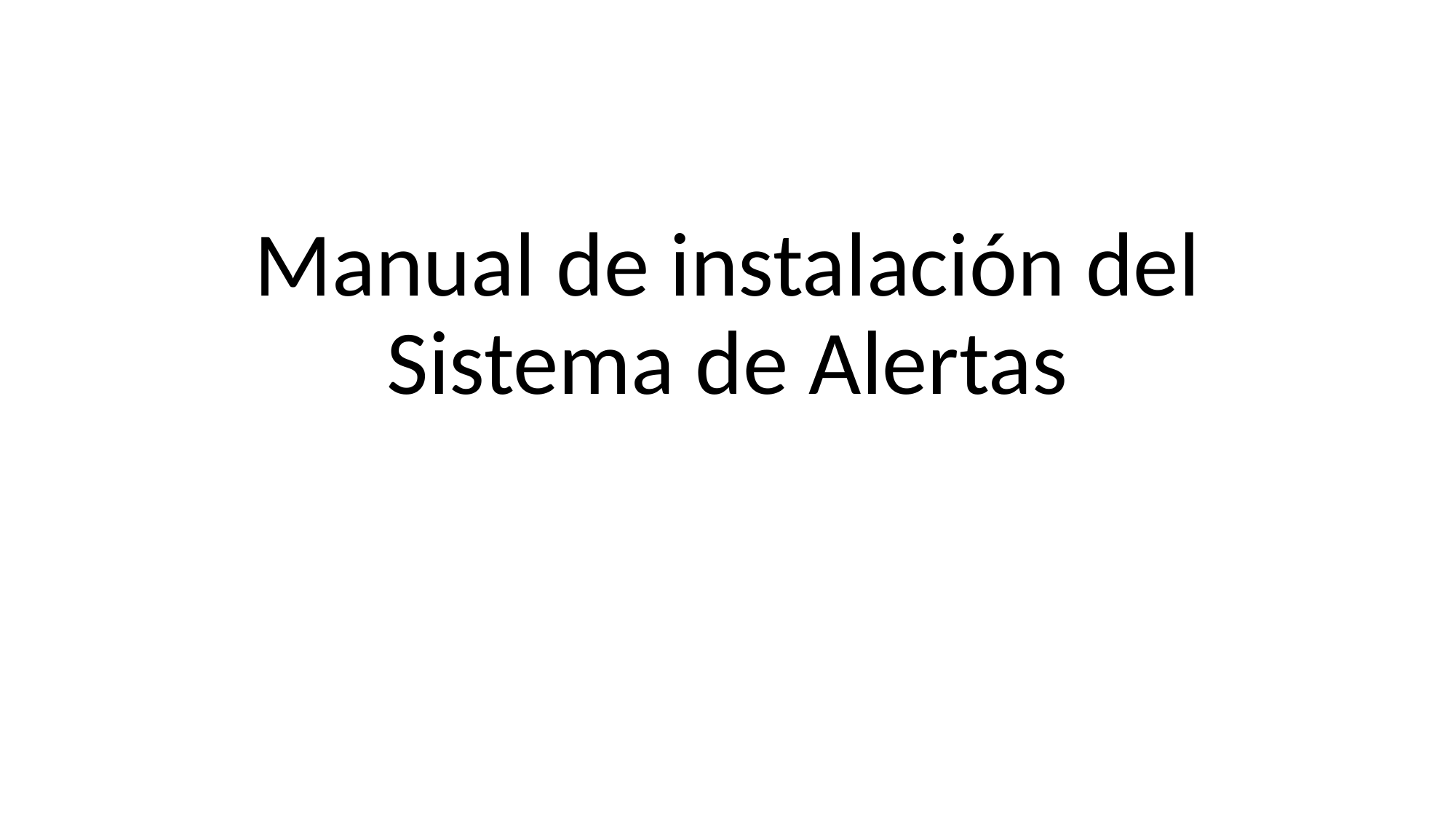

# Manual de instalación del Sistema de Alertas